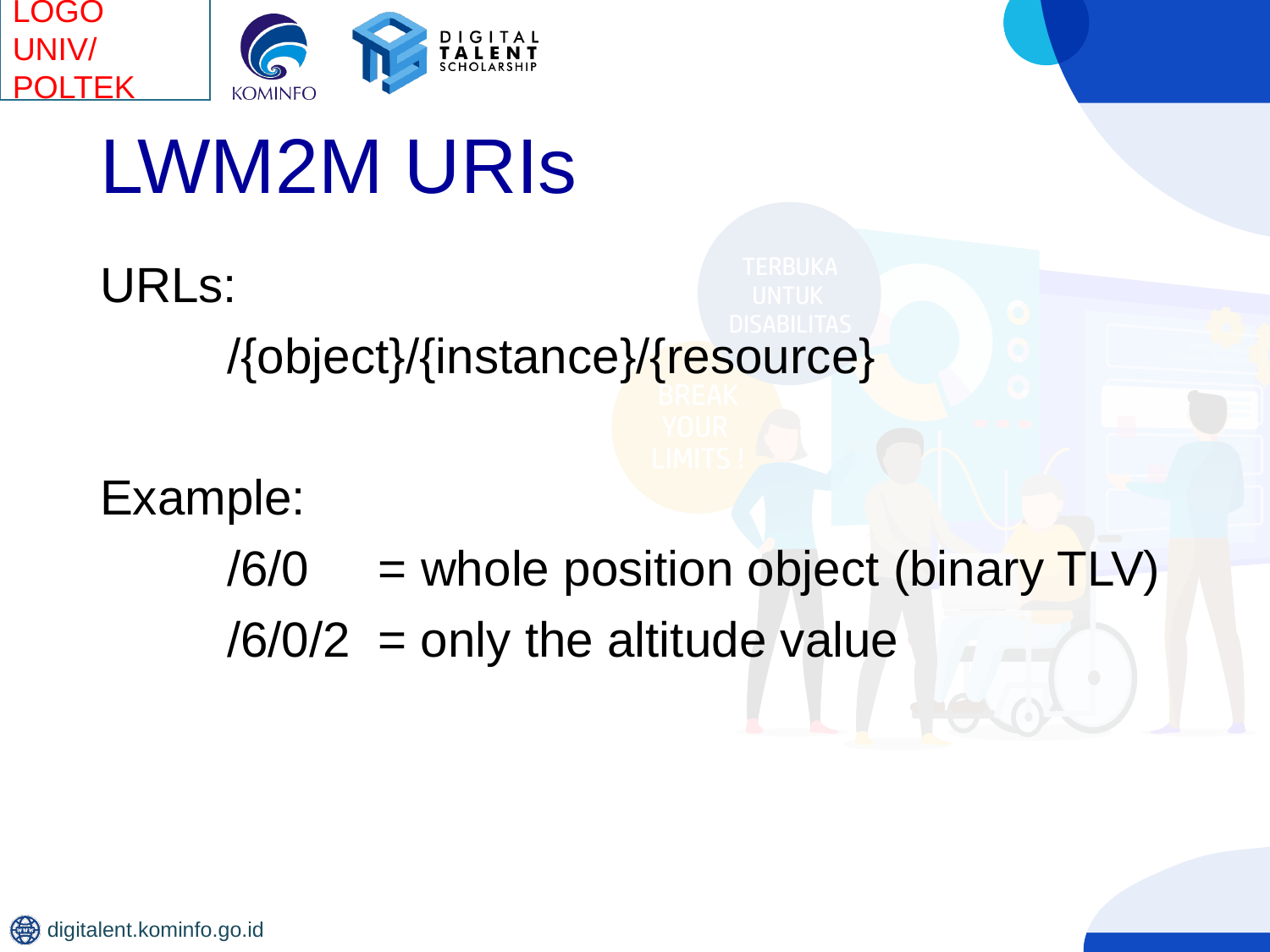

# LWM2M URIs
URLs:
	/{object}/{instance}/{resource}

Example:
	/6/0     = whole position object (binary TLV)
	/6/0/2  = only the altitude value